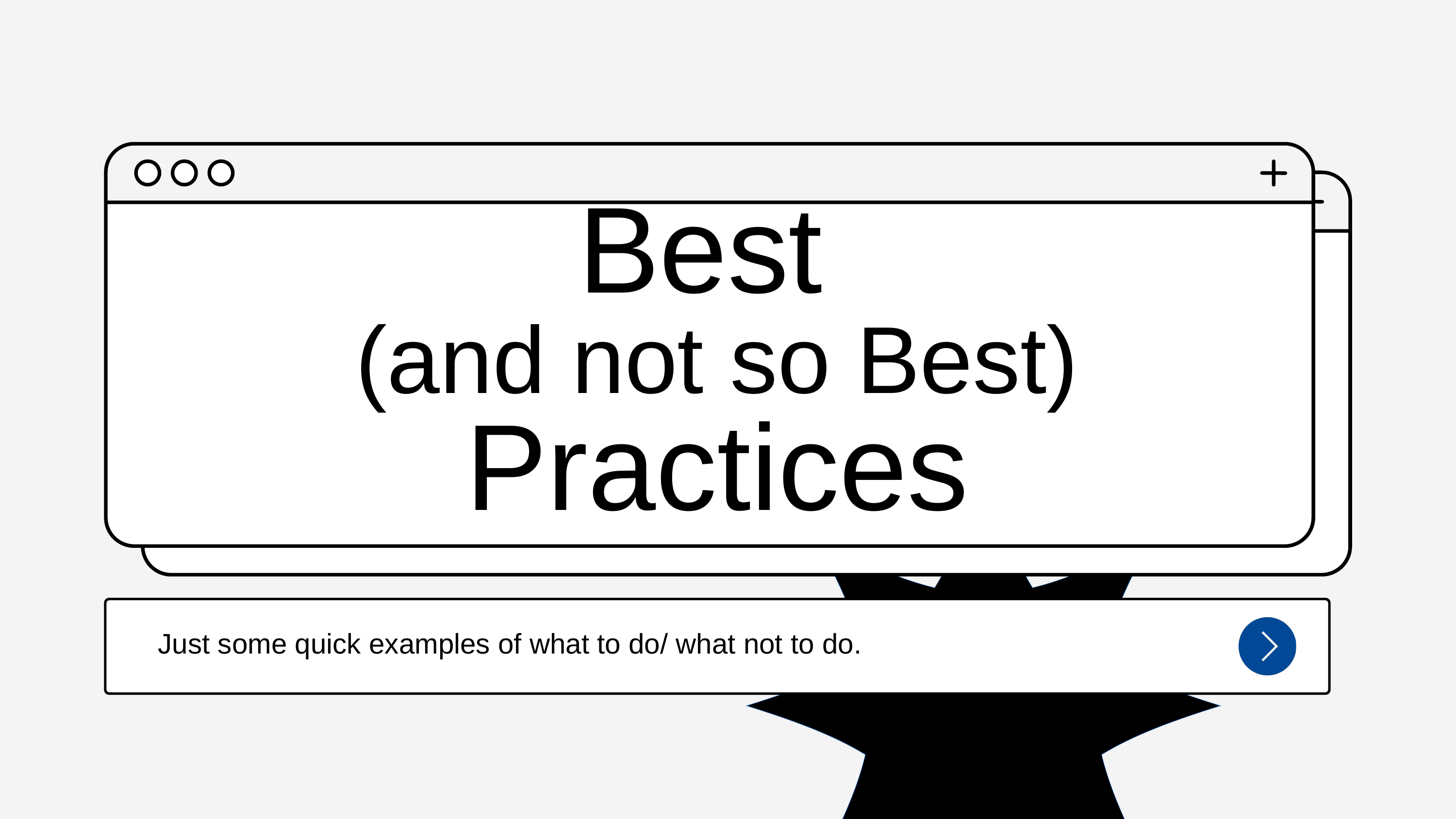

Best
(and not so Best)
Practices

Just some quick examples of what to do/ what not to do.